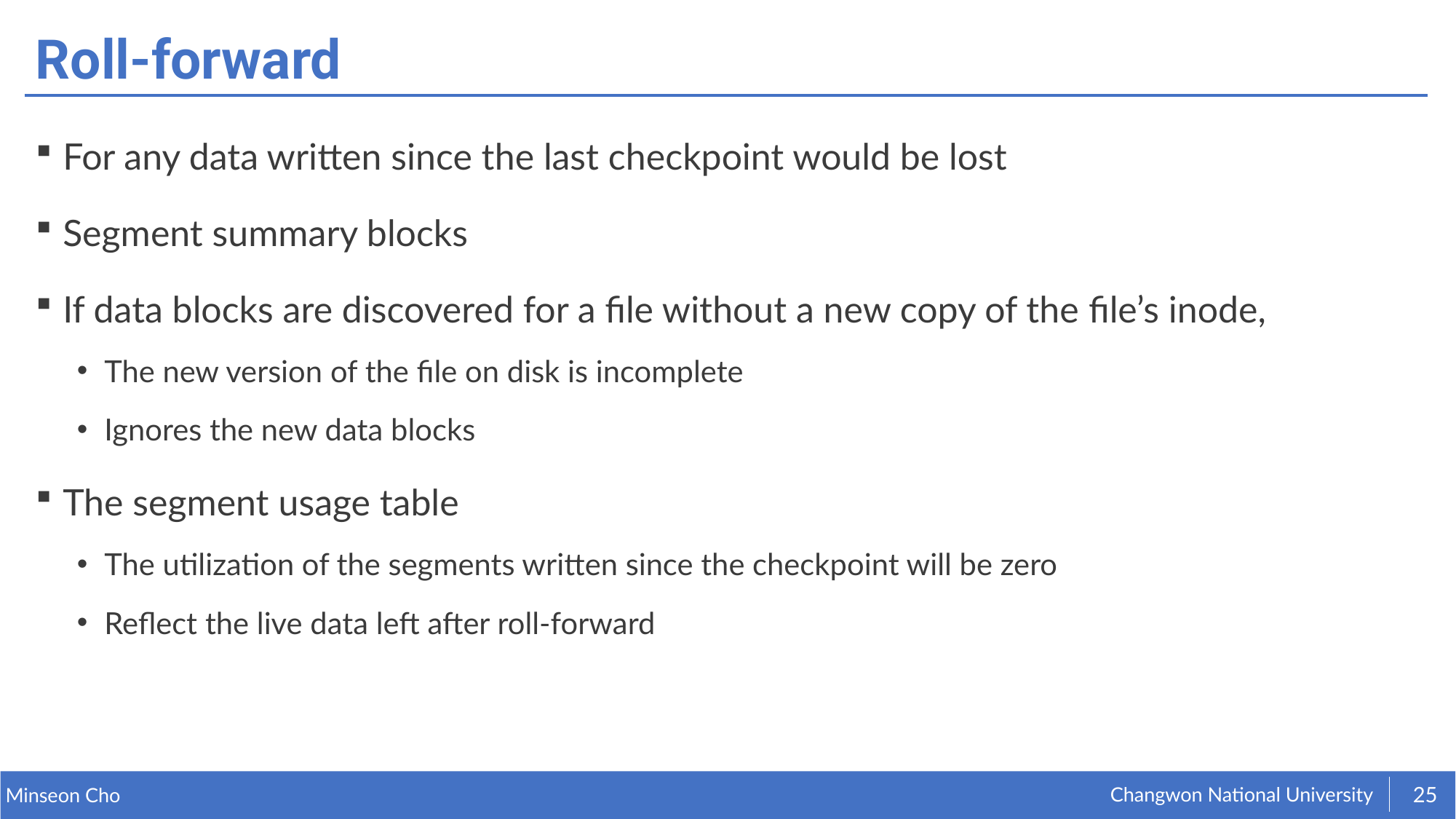

# Roll-forward
For any data written since the last checkpoint would be lost
Segment summary blocks
If data blocks are discovered for a file without a new copy of the file’s inode,
The new version of the file on disk is incomplete
Ignores the new data blocks
The segment usage table
The utilization of the segments written since the checkpoint will be zero
Reflect the live data left after roll-forward

25